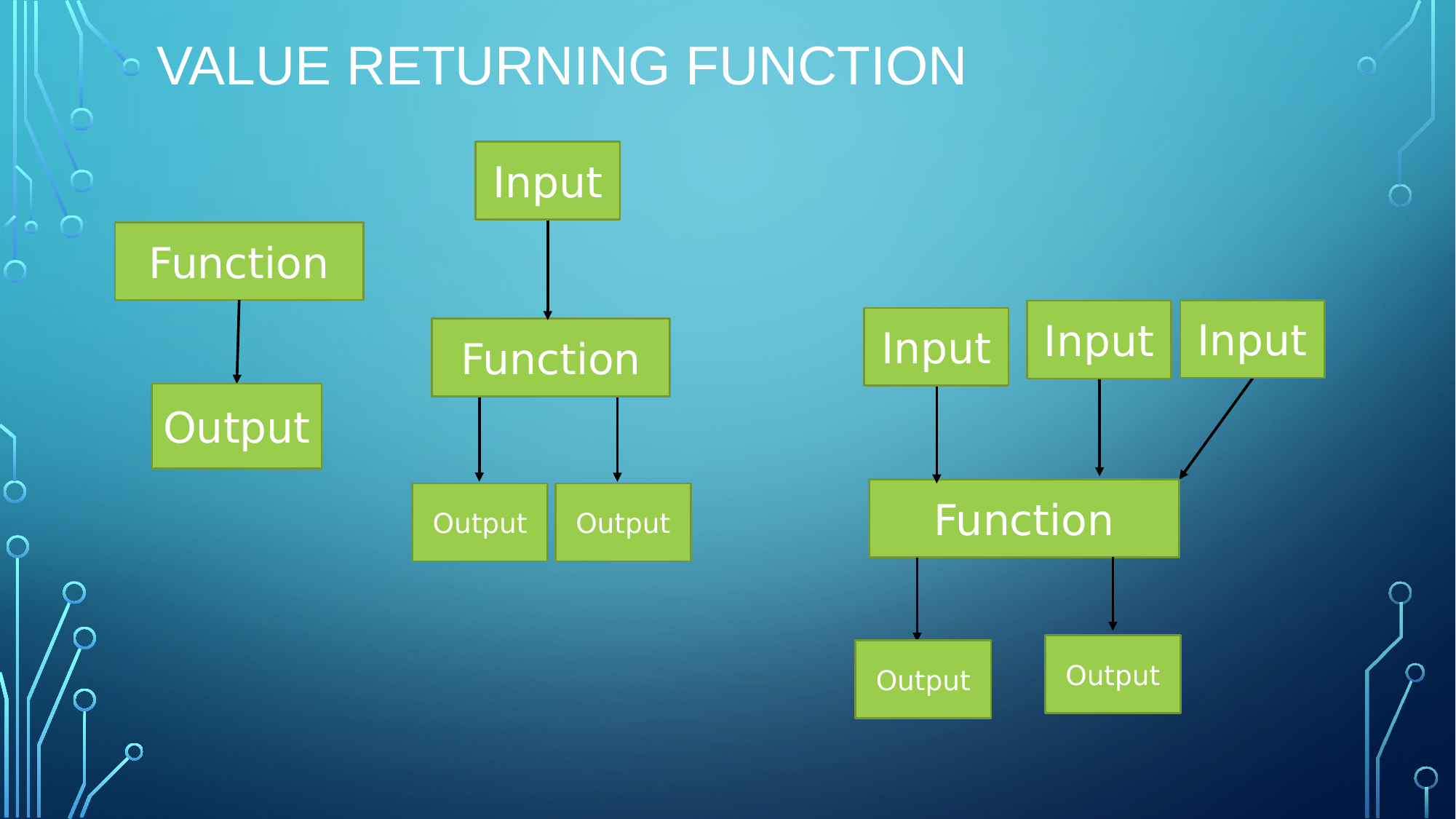

# Value returning function
Input
Function
Input
Input
Input
Function
Output
Function
Output
Output
Output
Output